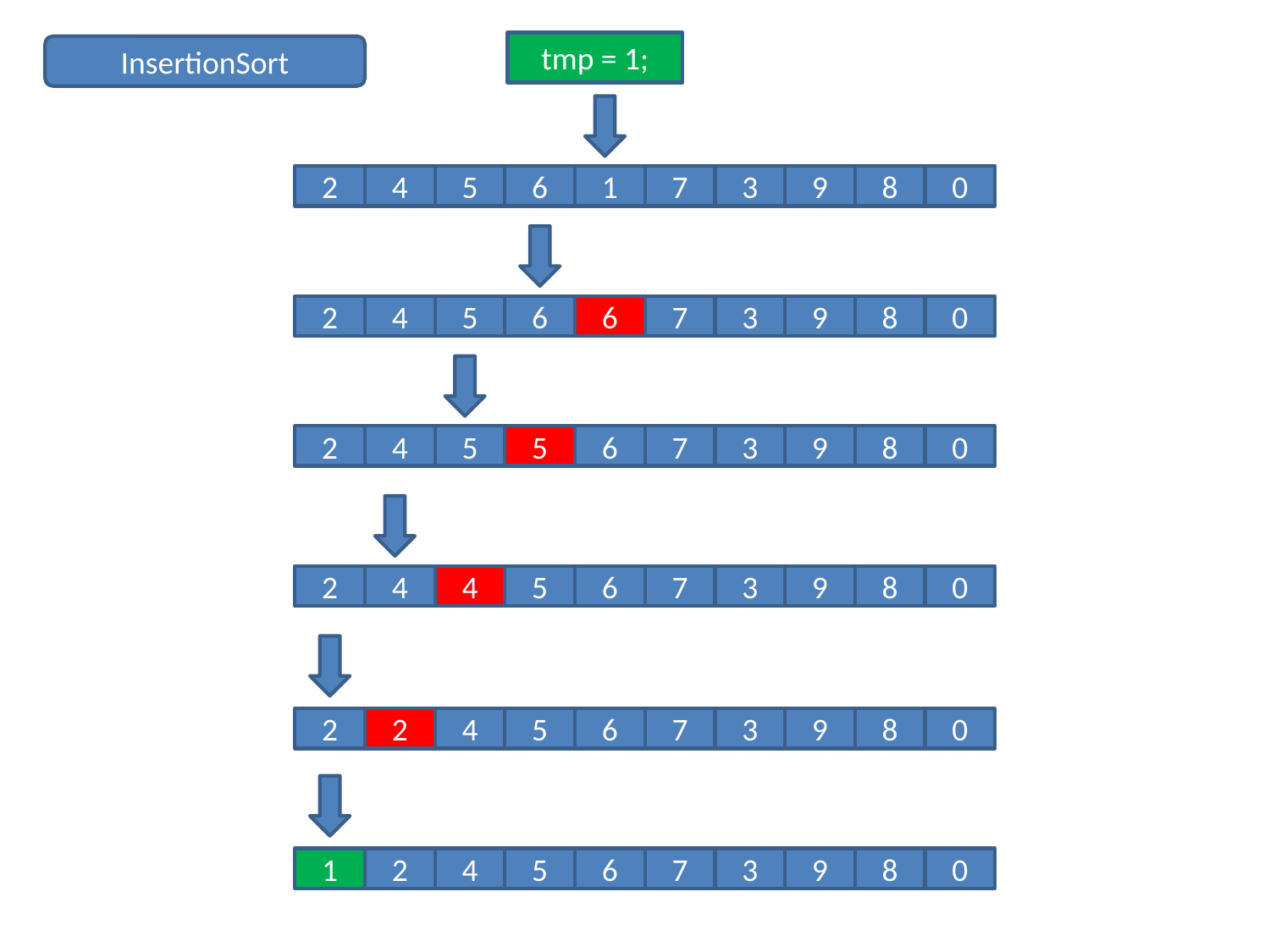

tmp = 1;
InsertionSort

2
4
5
6
1
7
3
9
8
0

2
4
5
6
6
7
3
9
8
0

2
4
5
5
6
7
3
9
8
0

2
4
4
5
6
7
3
9
8
0

2
2
4
5
6
7
3
9
8
0

1
2
4
5
6
7
3
9
8
0